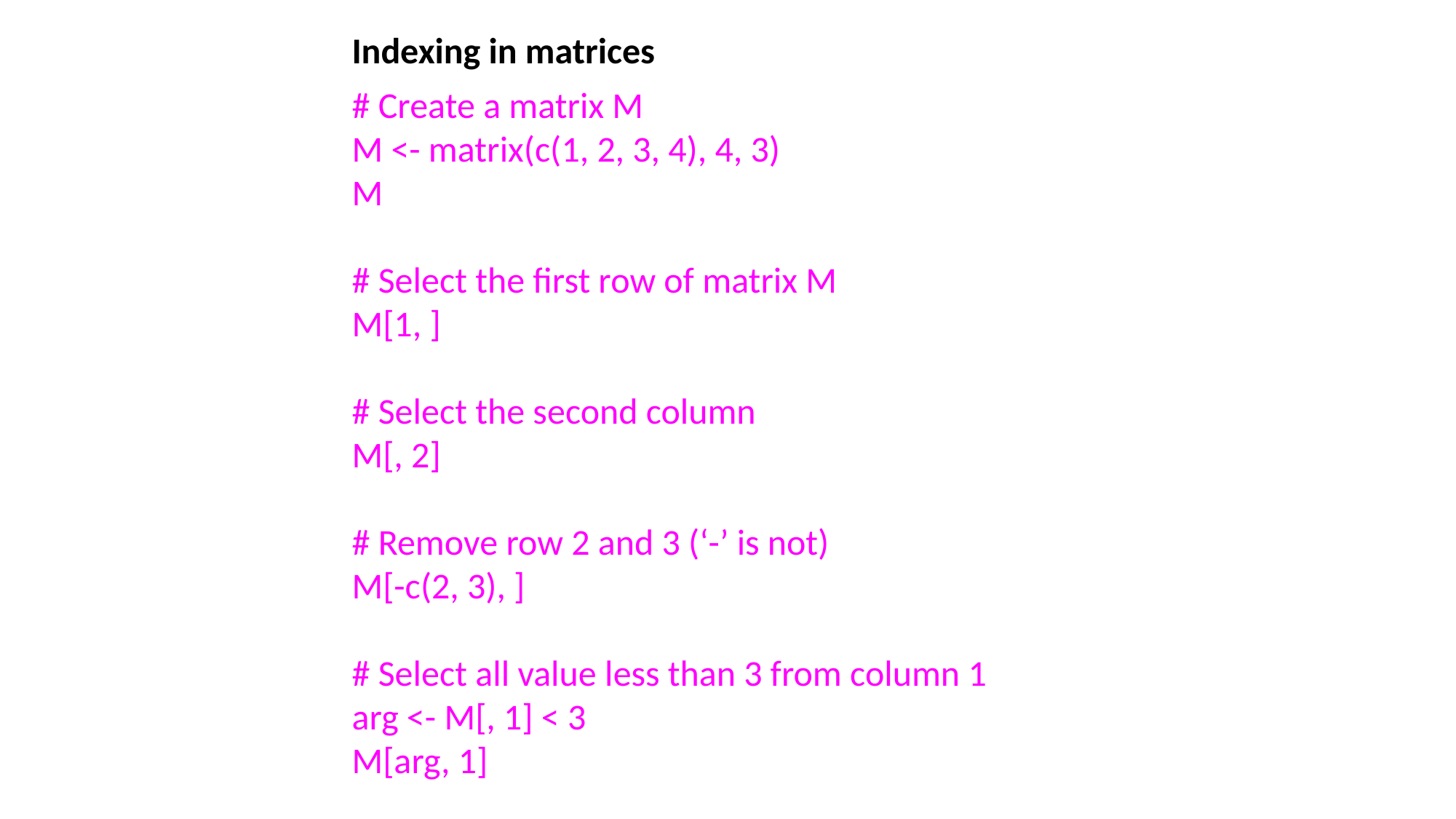

Indexing in matrices
# Create a matrix M
M <- matrix(c(1, 2, 3, 4), 4, 3)
M

# Select the first row of matrix M
M[1, ]

# Select the second column
M[, 2]

# Remove row 2 and 3 (‘-’ is not)
M[-c(2, 3), ]

# Select all value less than 3 from column 1
arg <- M[, 1] < 3
M[arg, 1]